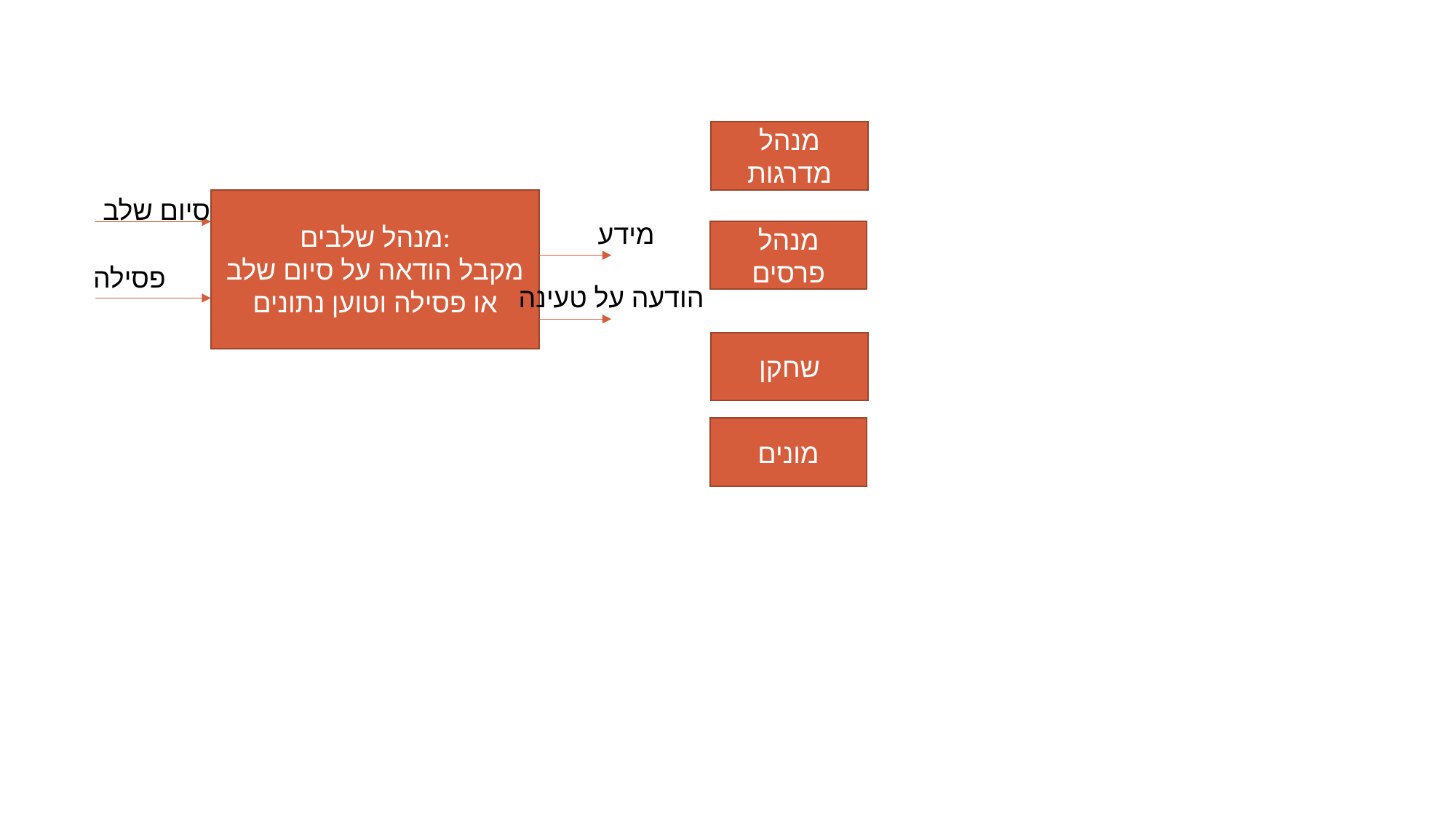

מנהל מדרגות
סיום שלב
מנהל שלבים:
מקבל הודאה על סיום שלב או פסילה וטוען נתונים
מידע
מנהל פרסים
פסילה
הודעה על טעינה
שחקן
מונים